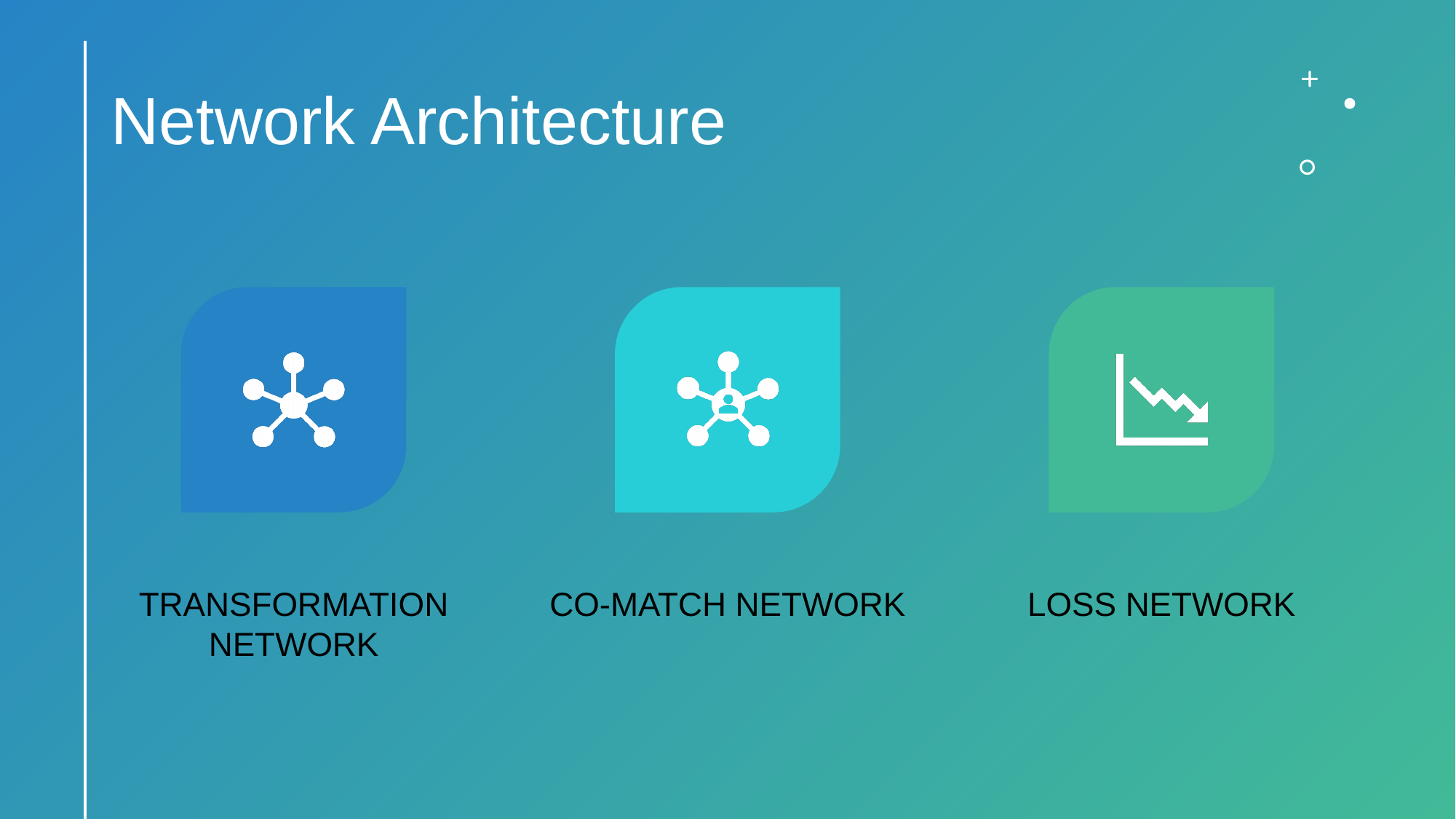

# Network Architecture

Transformation Network
Co-Match network
Loss Network